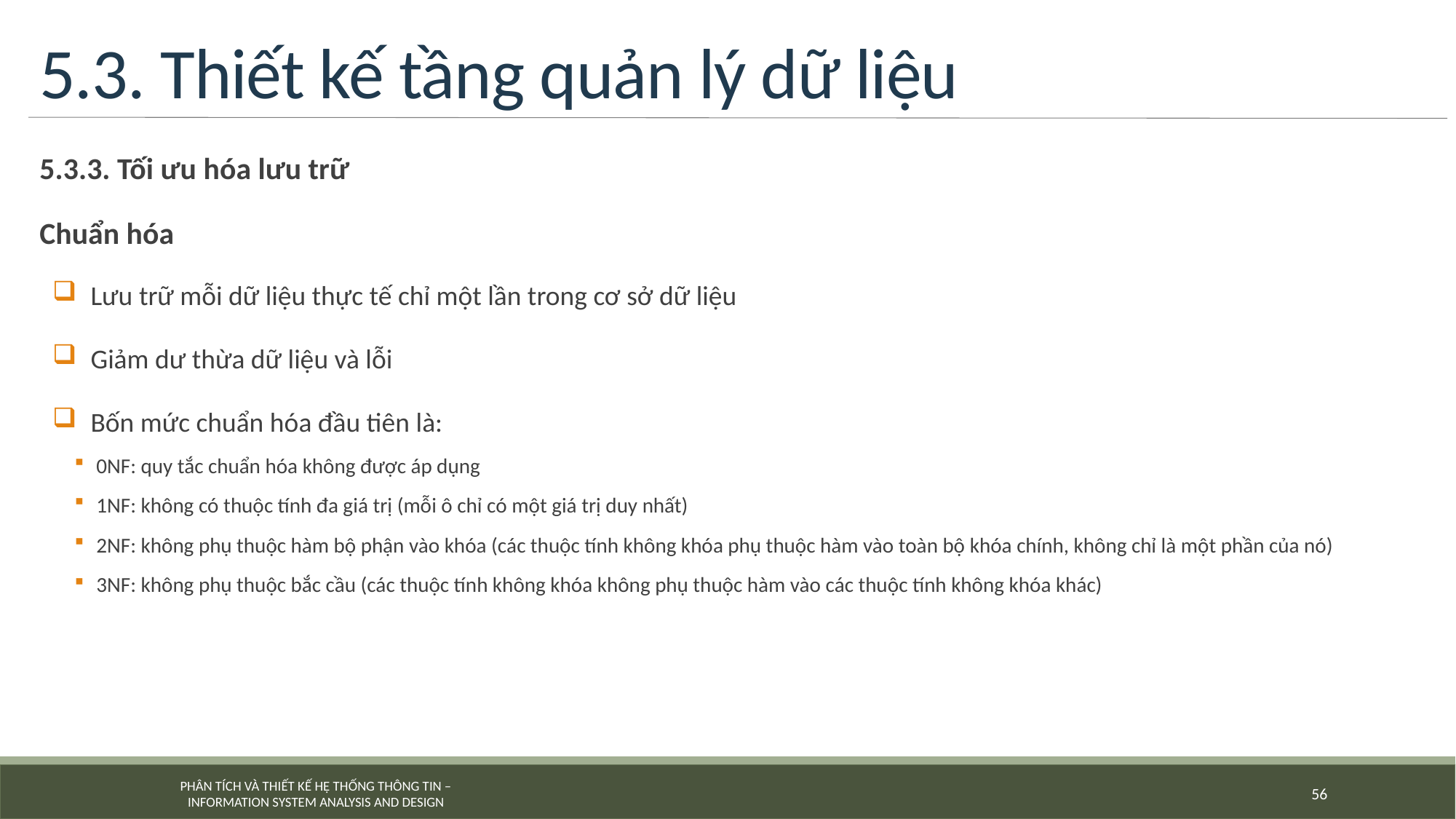

# 5.3. Thiết kế tầng quản lý dữ liệu
5.3.3. Tối ưu hóa lưu trữ
Chuẩn hóa
Lưu trữ mỗi dữ liệu thực tế chỉ một lần trong cơ sở dữ liệu
Giảm dư thừa dữ liệu và lỗi
Bốn mức chuẩn hóa đầu tiên là:
0NF: quy tắc chuẩn hóa không được áp dụng
1NF: không có thuộc tính đa giá trị (mỗi ô chỉ có một giá trị duy nhất)
2NF: không phụ thuộc hàm bộ phận vào khóa (các thuộc tính không khóa phụ thuộc hàm vào toàn bộ khóa chính, không chỉ là một phần của nó)
3NF: không phụ thuộc bắc cầu (các thuộc tính không khóa không phụ thuộc hàm vào các thuộc tính không khóa khác)

56